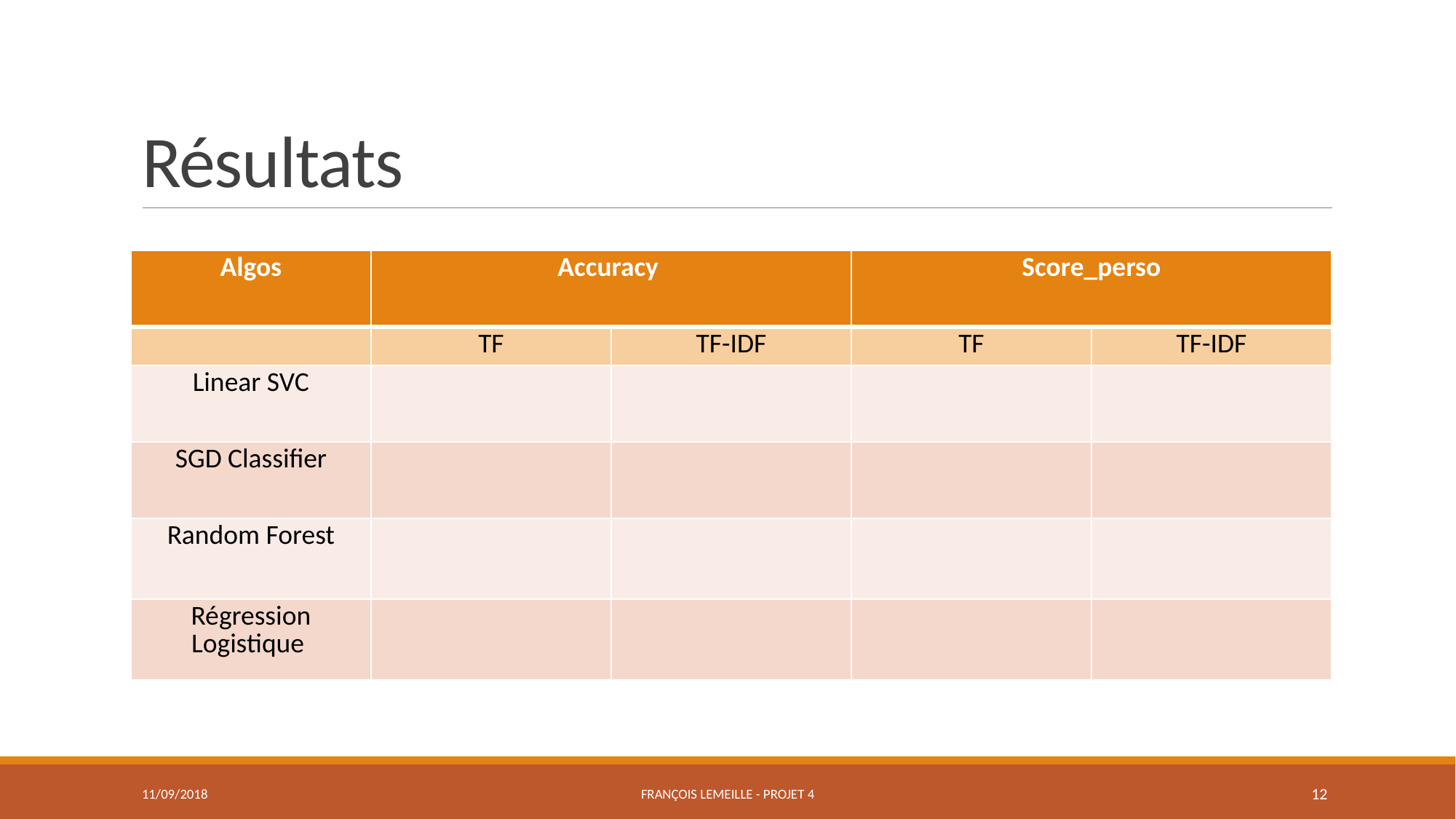

# Résultats

| Algos | Accuracy |  | Score\_perso |  |
| --- | --- | --- | --- | --- |
|  | TF | TF-IDF | TF | TF-IDF |
| Linear SVC |  |  |  |  |
| SGD Classifier |  |  |  |  |
| Random Forest |  |  |  |  |
| Régression Logistique |  |  |  |  |
11/09/2018
François Lemeille - Projet 4
12